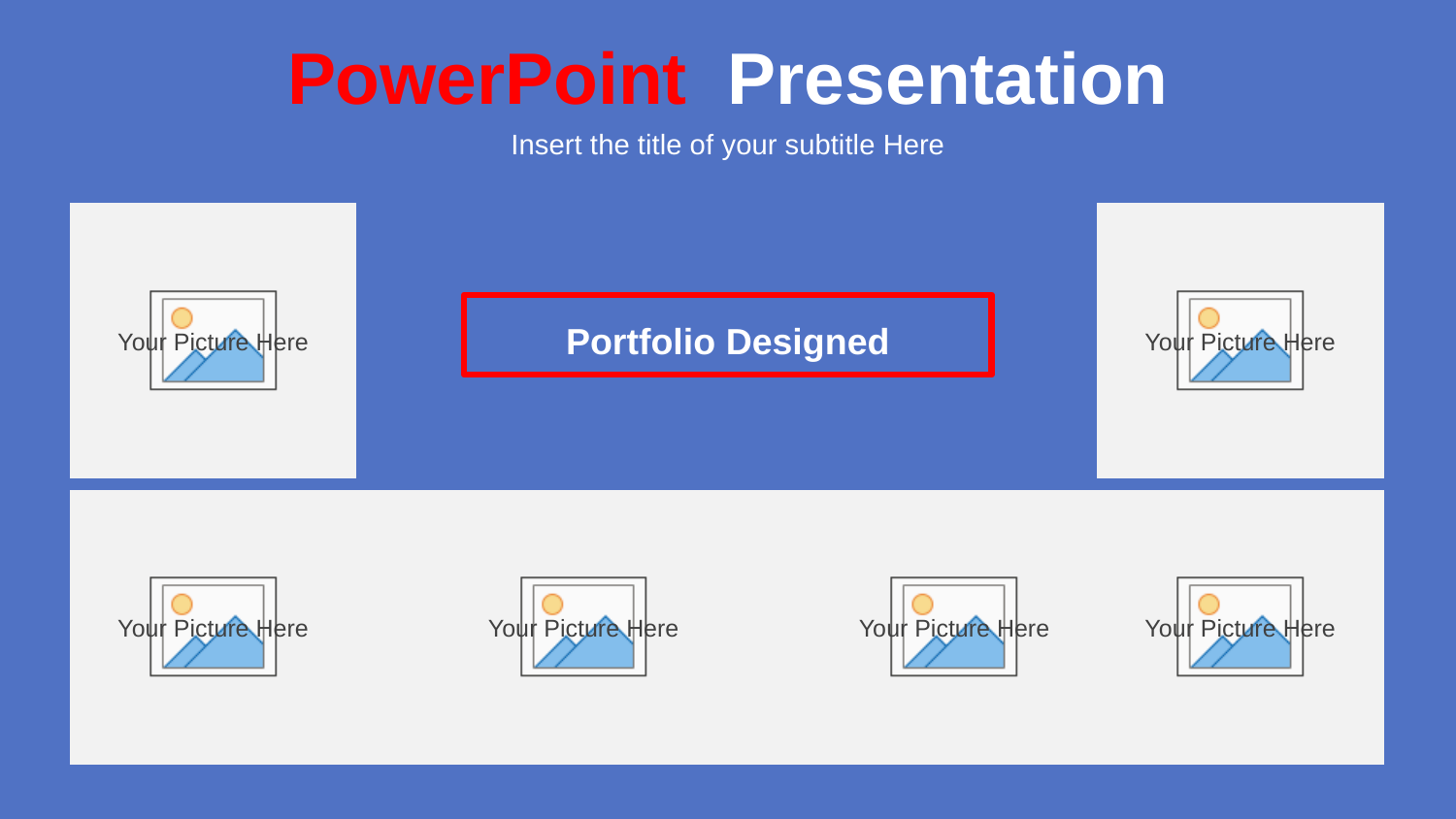

PowerPoint  Presentation
Insert the title of your subtitle Here

Portfolio Designed